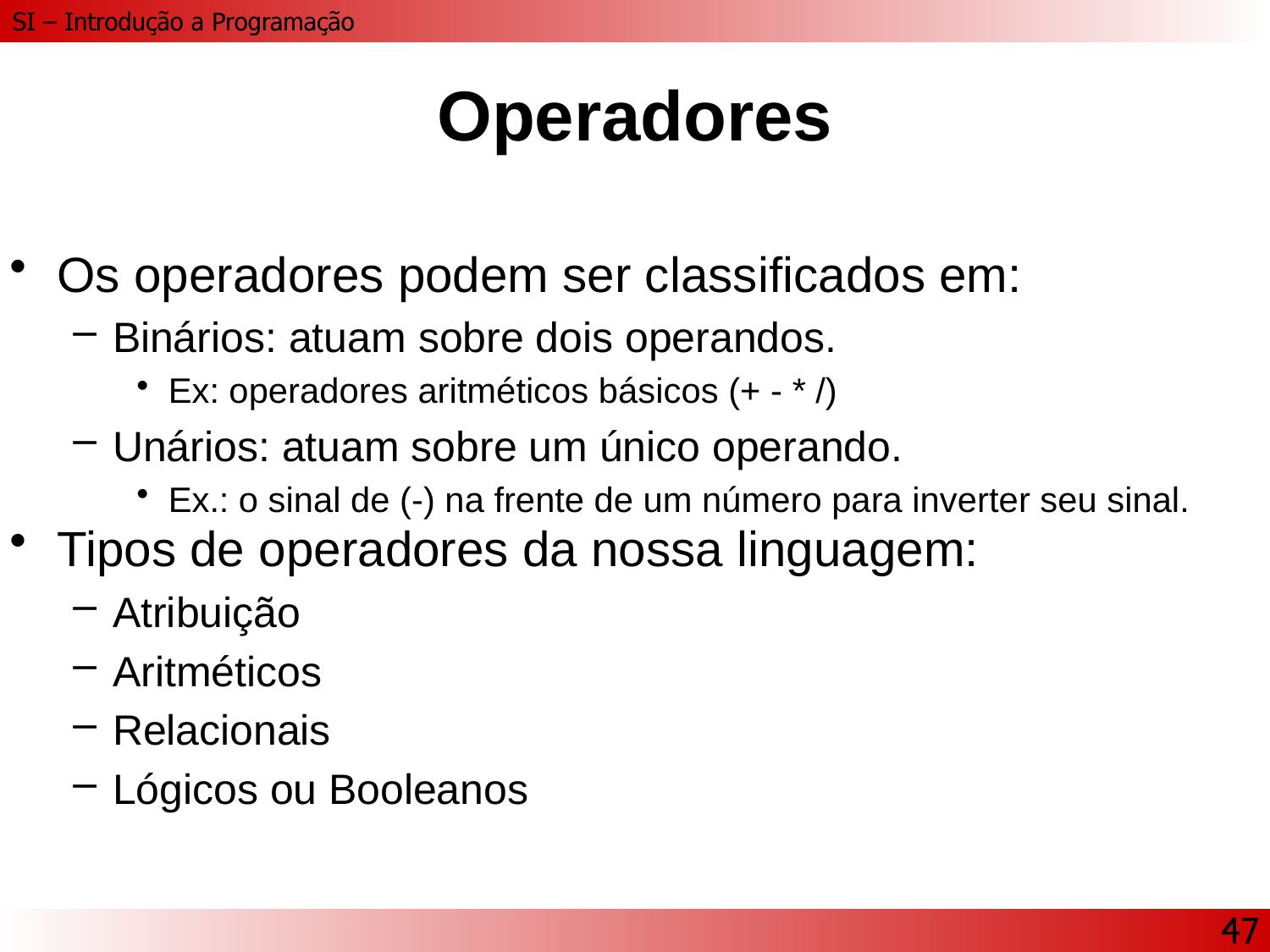

# Operadores

Os operadores podem ser classificados em:
Binários: atuam sobre dois operandos.
Ex: operadores aritméticos básicos (+ - * /)
Unários: atuam sobre um único operando.
Ex.: o sinal de (-) na frente de um número para inverter seu sinal.
Tipos de operadores da nossa linguagem:
Atribuição
Aritméticos
Relacionais
Lógicos ou Booleanos
47